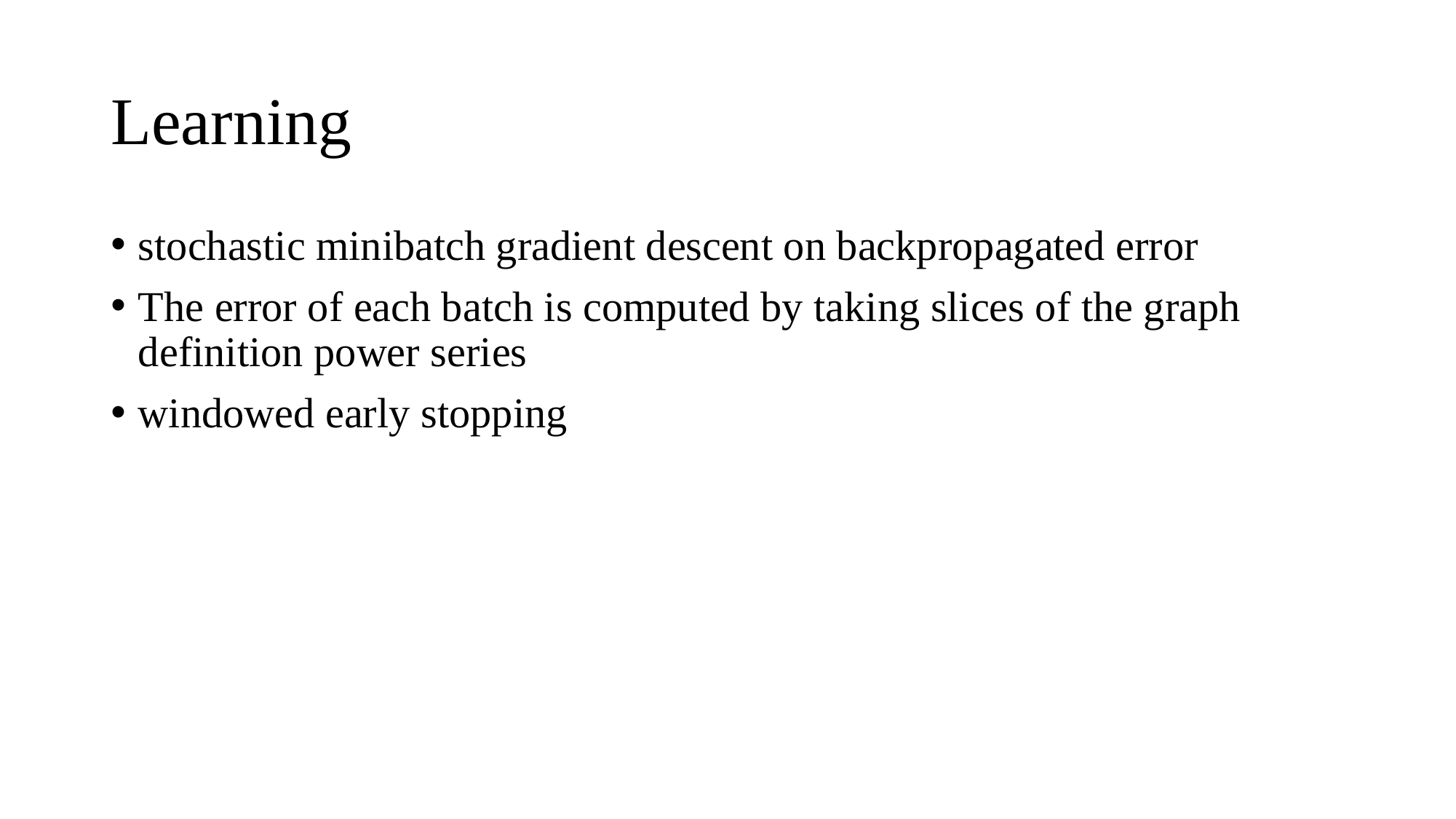

# Learning
stochastic minibatch gradient descent on backpropagated error
The error of each batch is computed by taking slices of the graph definition power series
windowed early stopping